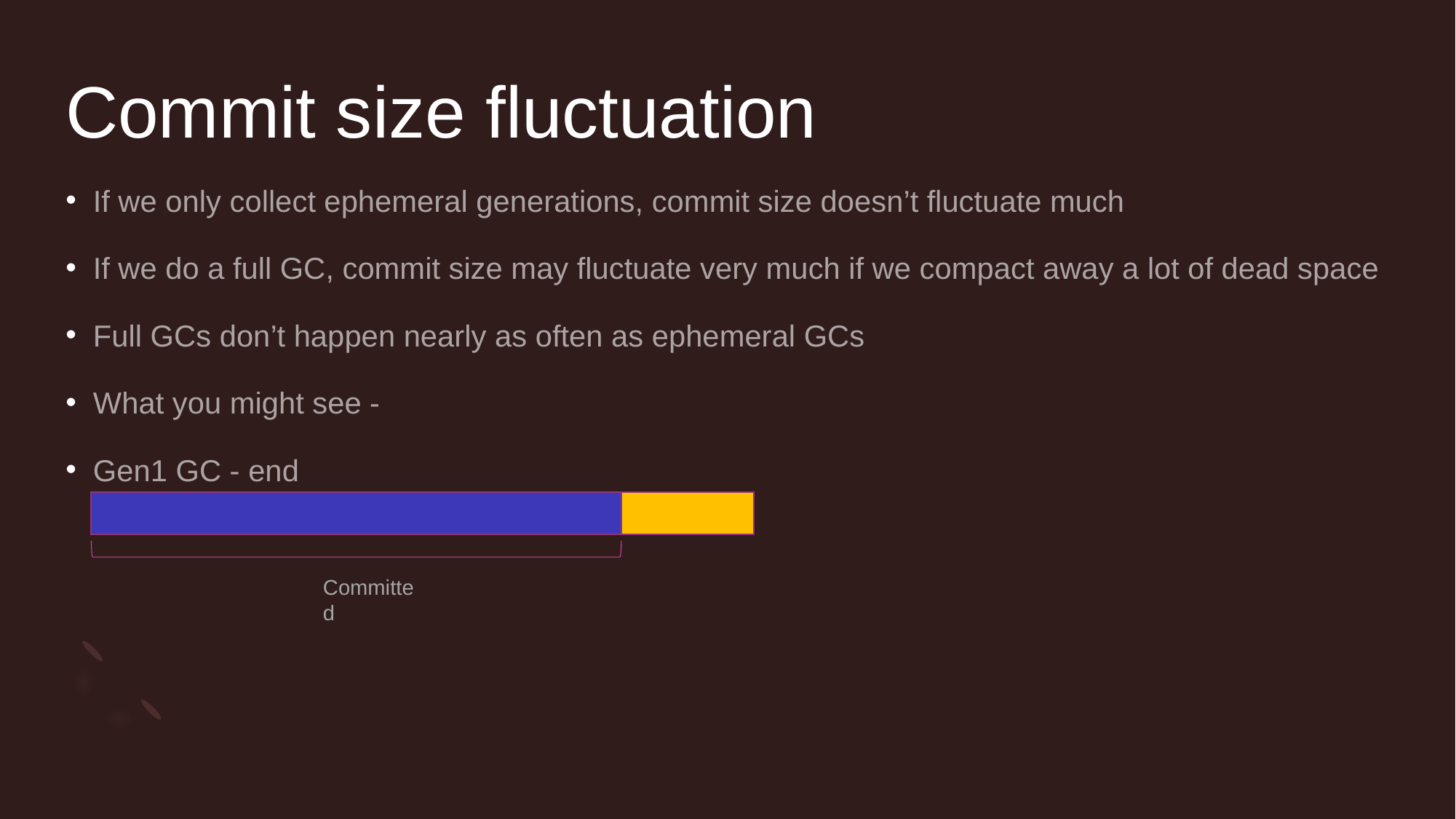

# Commit size fluctuation
If we only collect ephemeral generations, commit size doesn’t fluctuate much
If we do a full GC, commit size may fluctuate very much if we compact away a lot of dead space
Full GCs don’t happen nearly as often as ephemeral GCs
What you might see -
Gen1 GC - end

Committed